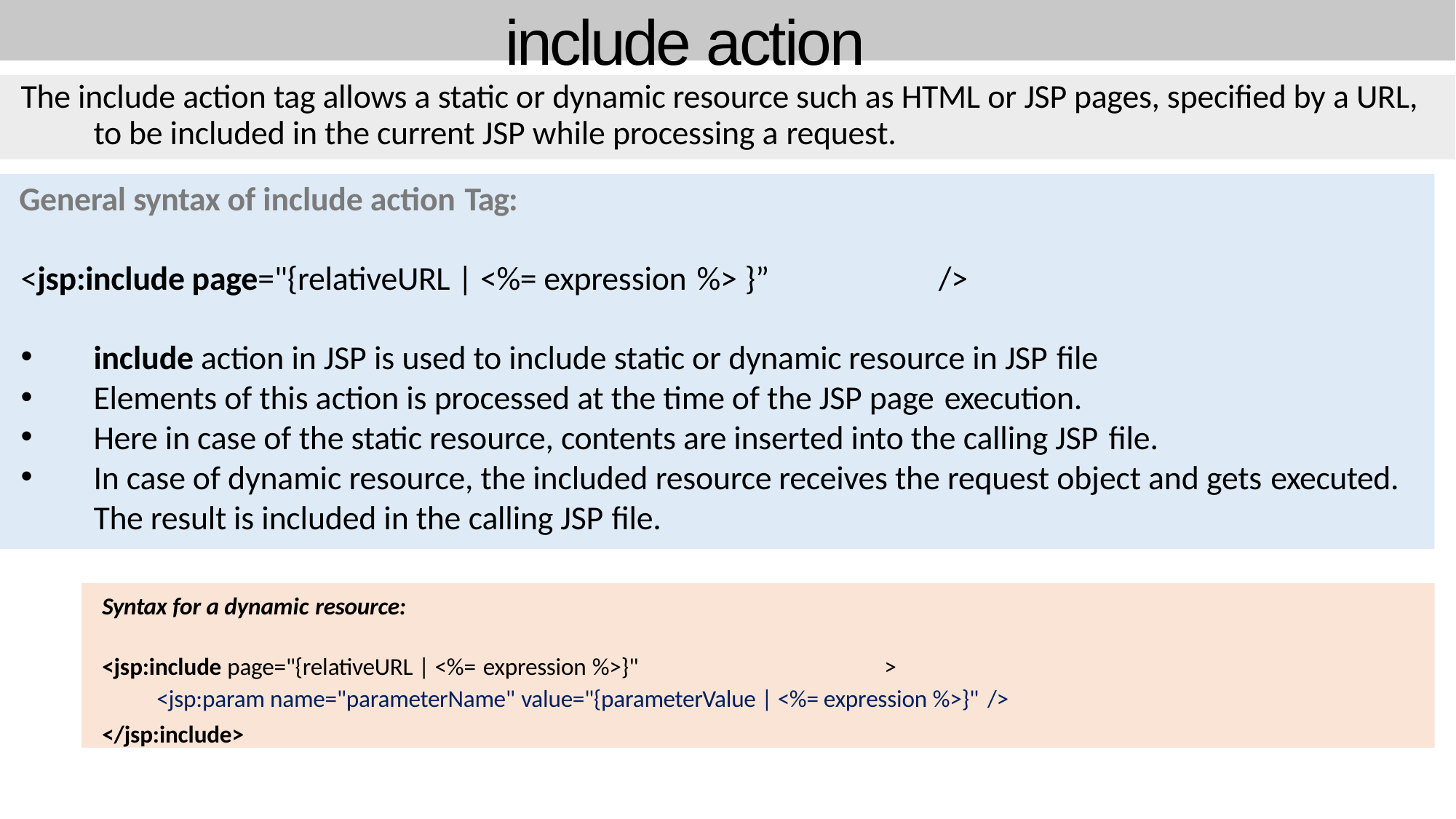

# include action tag
The include action tag allows a static or dynamic resource such as HTML or JSP pages, specified by a URL,  to be included in the current JSP while processing a request.
General syntax of include action Tag:

<jsp:include page="{relativeURL | <%= expression %> }”	/>

include action in JSP is used to include static or dynamic resource in JSP file
Elements of this action is processed at the time of the JSP page execution.
Here in case of the static resource, contents are inserted into the calling JSP file.
In case of dynamic resource, the included resource receives the request object and gets executed.
The result is included in the calling JSP file.

Syntax for a dynamic resource:
<jsp:include page="{relativeURL | <%= expression %>}"	>
<jsp:param name="parameterName" value="{parameterValue | <%= expression %>}" />
</jsp:include>